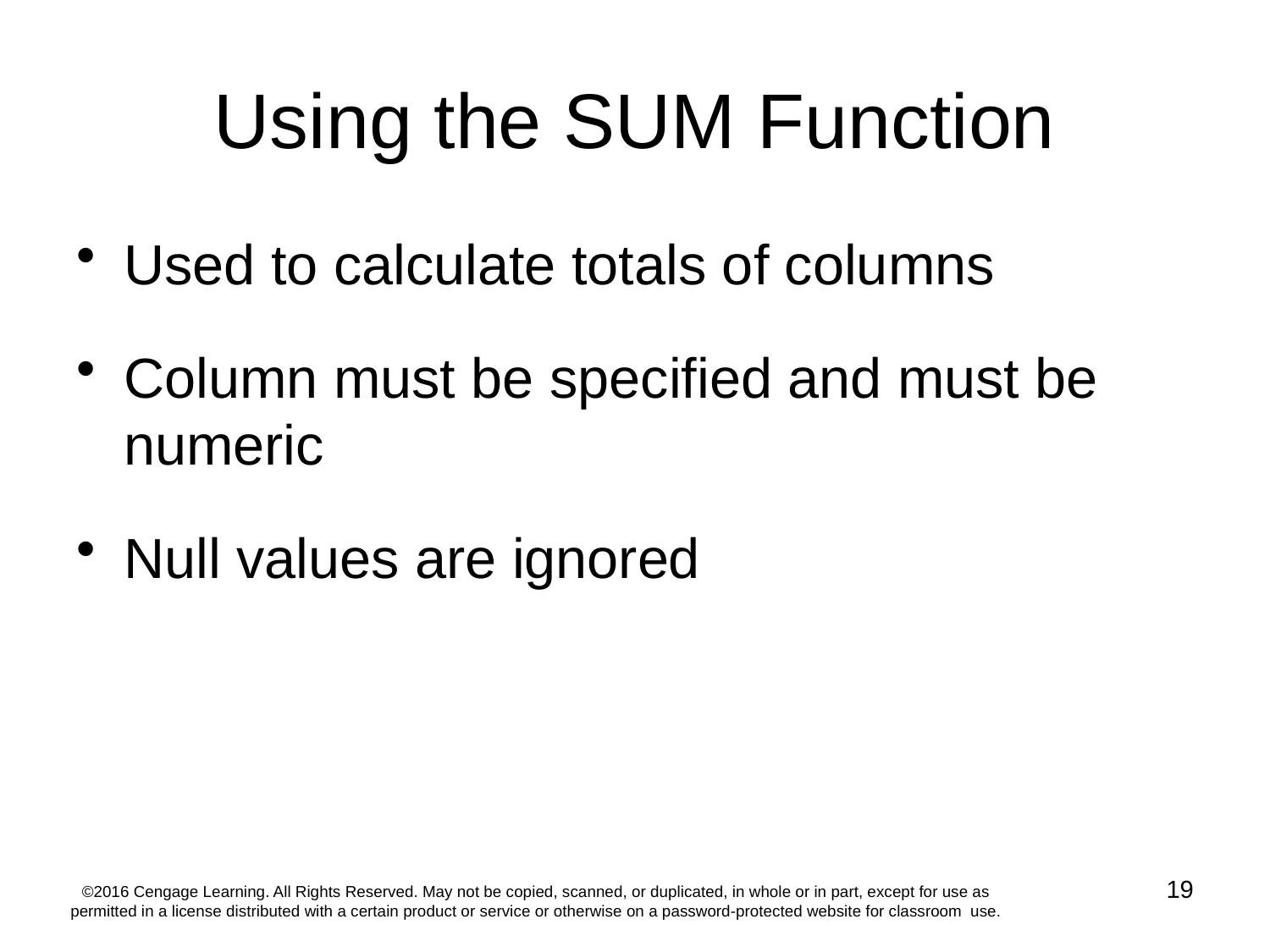

# Using the SUM Function
Used to calculate totals of columns
Column must be specified and must be numeric
Null values are ignored
19
©2016 Cengage Learning. All Rights Reserved. May not be copied, scanned, or duplicated, in whole or in part, except for use as permitted in a license distributed with a certain product or service or otherwise on a password-protected website for classroom  use.